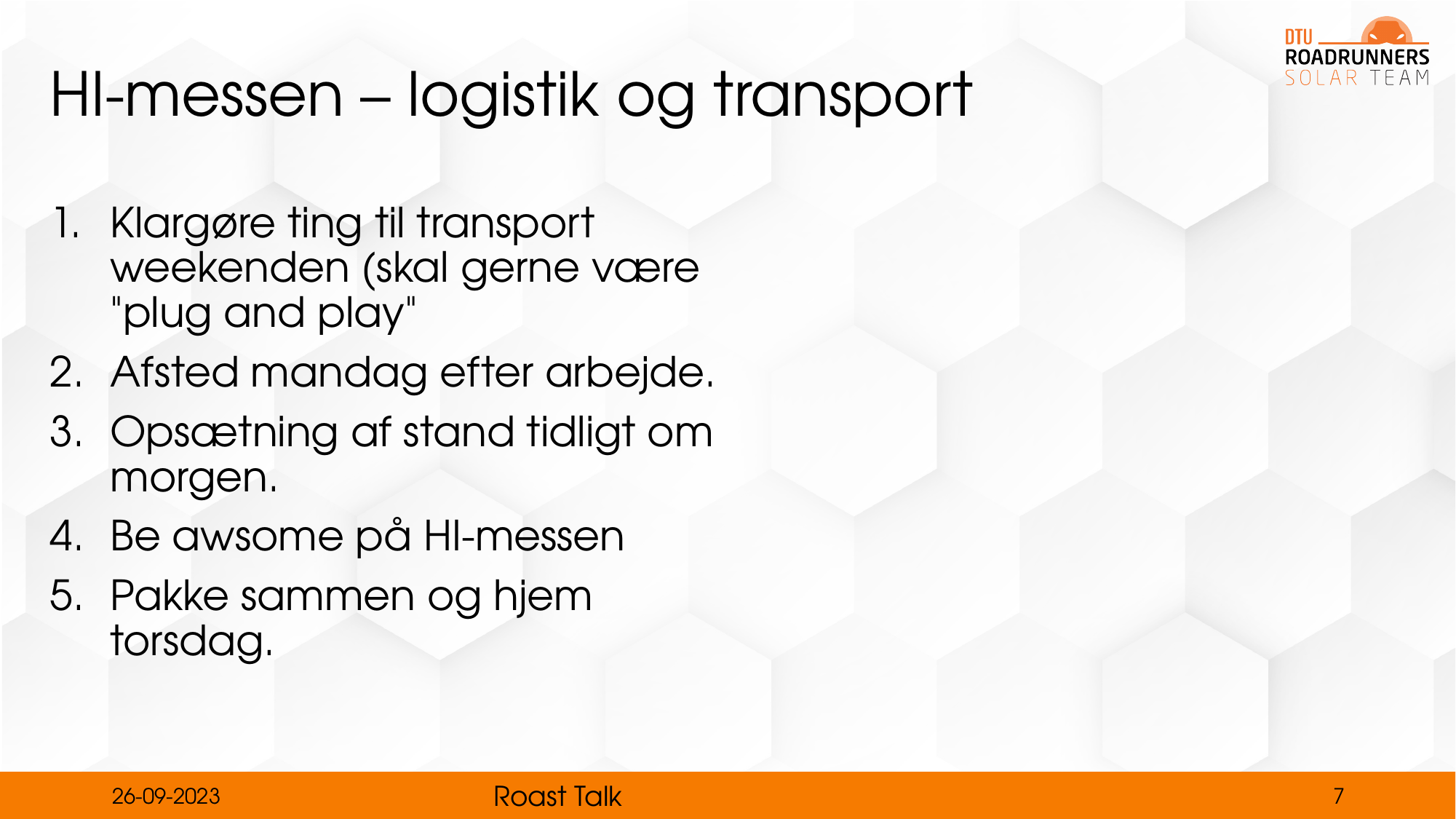

# HI-messen – logistik og transport
Klargøre ting til transport weekenden (skal gerne være "plug and play"
Afsted mandag efter arbejde.
Opsætning af stand tidligt om morgen.
Be awsome på HI-messen
Pakke sammen og hjem torsdag.

7
26-09-2023
Roast Talk